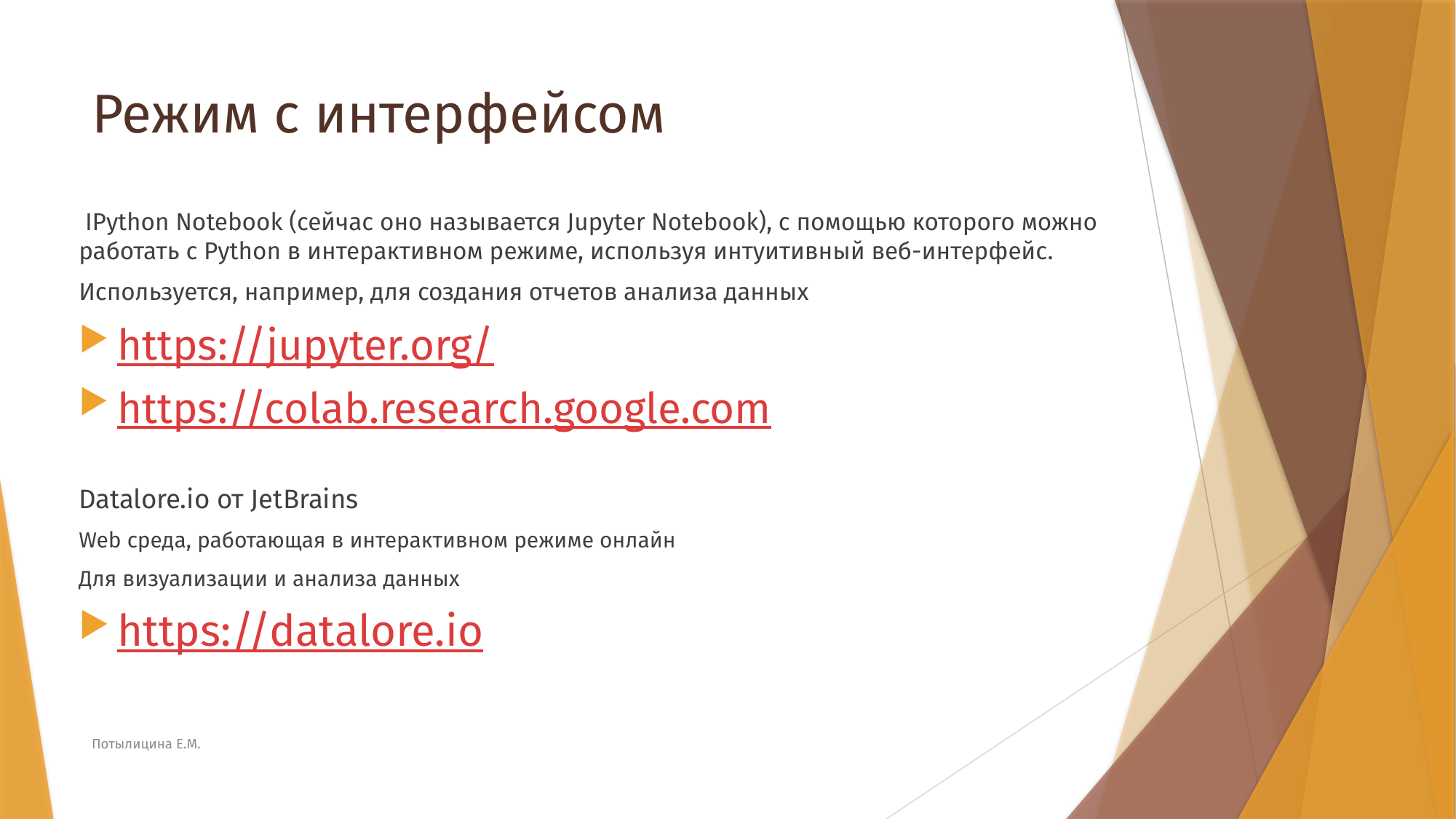

# Режим с интерфейсом
 IPython Notebook (сейчас оно называется Jupyter Notebook), с помощью которого можно работать с Python в интерактивном режиме, используя интуитивный веб-интерфейс.
Используется, например, для создания отчетов анализа данных
https://jupyter.org/
https://colab.research.google.com

Datalore.io от JetBrains
Web среда, работающая в интерактивном режиме онлайн
Для визуализации и анализа данных
https://datalore.io
Потылицина Е.М.